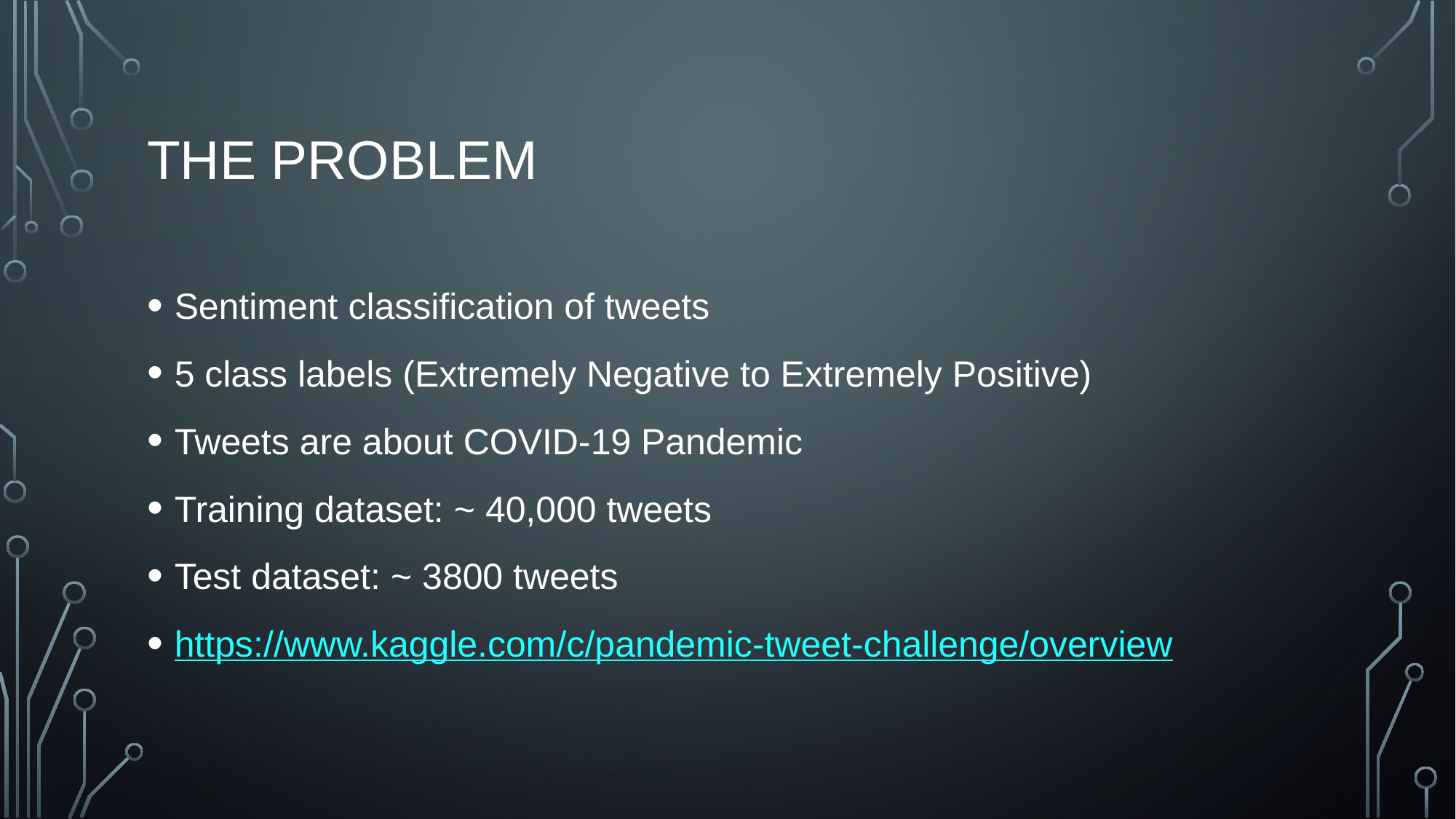

# The problem
Sentiment classification of tweets
5 class labels (Extremely Negative to Extremely Positive)
Tweets are about COVID-19 Pandemic
Training dataset: ~ 40,000 tweets
Test dataset: ~ 3800 tweets
https://www.kaggle.com/c/pandemic-tweet-challenge/overview